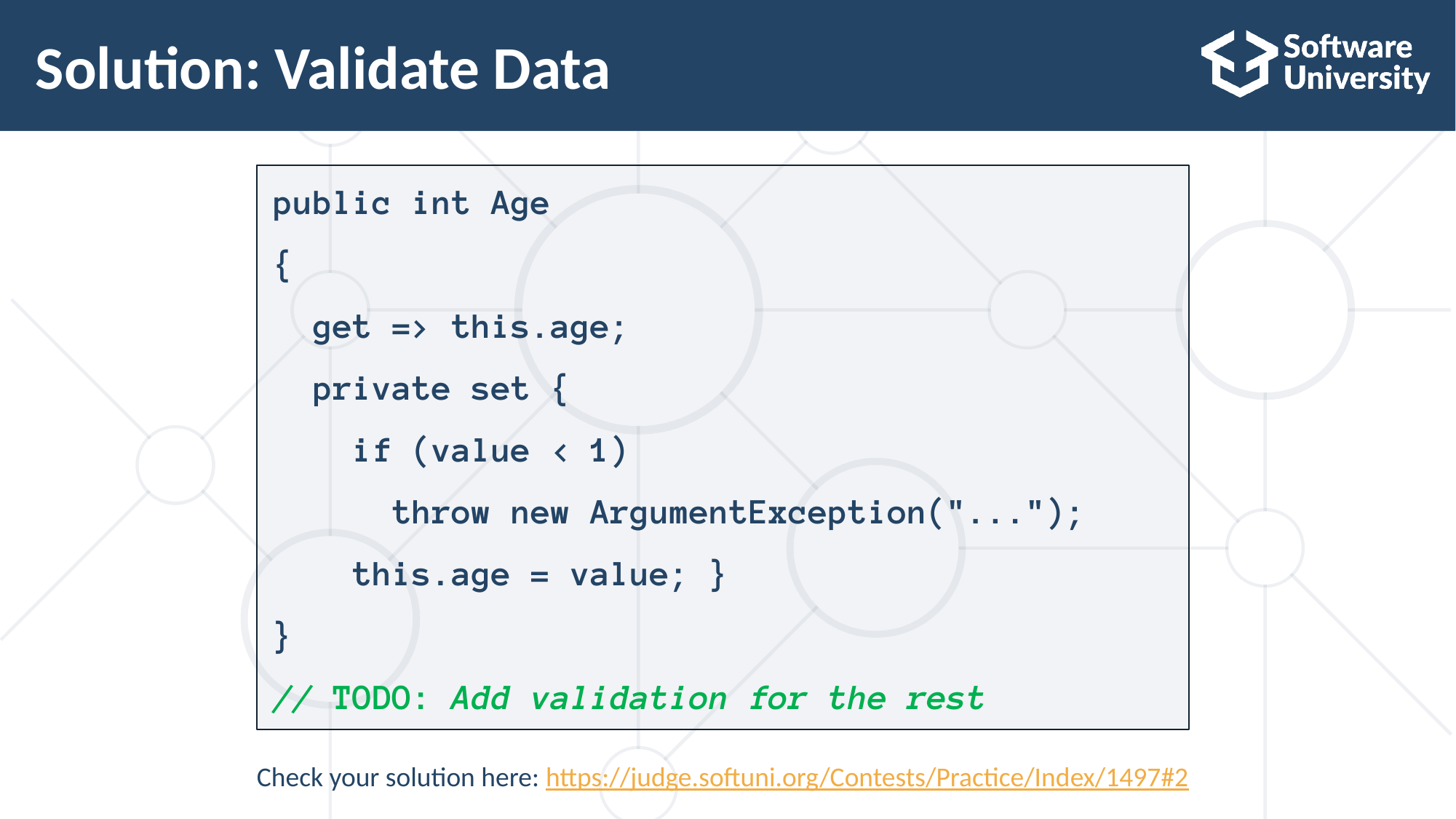

# Solution: Validate Data
public int Age
{
  get => this.age;
  private set {
    if (value < 1)
      throw new ArgumentException("...");
    this.age = value; }
}
// TODO: Add validation for the rest
Check your solution here: https://judge.softuni.org/Contests/Practice/Index/1497#2
22